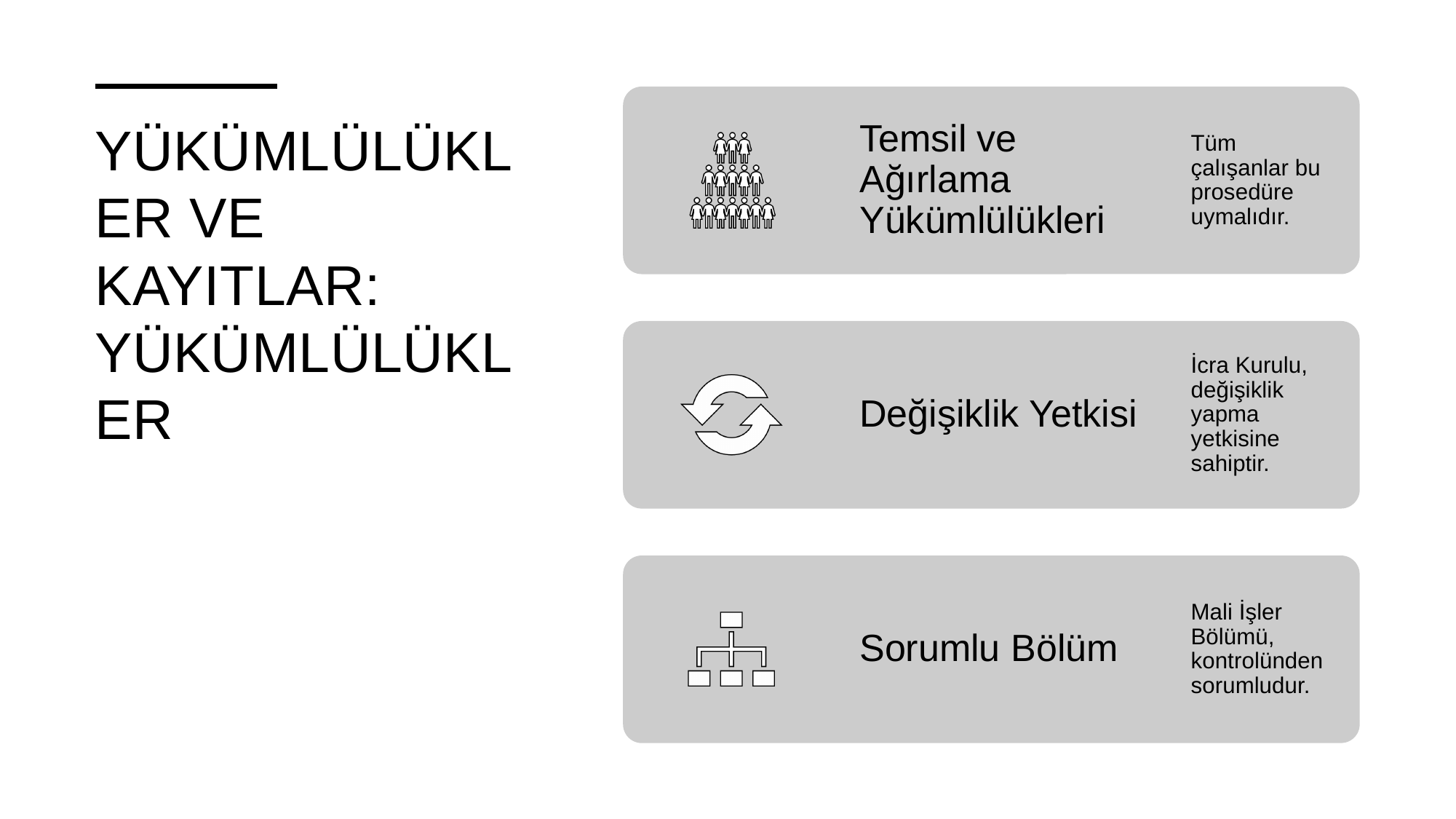

Temsil ve Ağırlama Yükümlülükleri
Tüm çalışanlar bu prosedüre uymalıdır.
Değişiklik Yetkisi
İcra Kurulu, değişiklik yapma yetkisine sahiptir.
Sorumlu Bölüm
Mali İşler Bölümü, kontrolünden sorumludur.
# Yükümlülükler ve Kayıtlar: Yükümlülükler